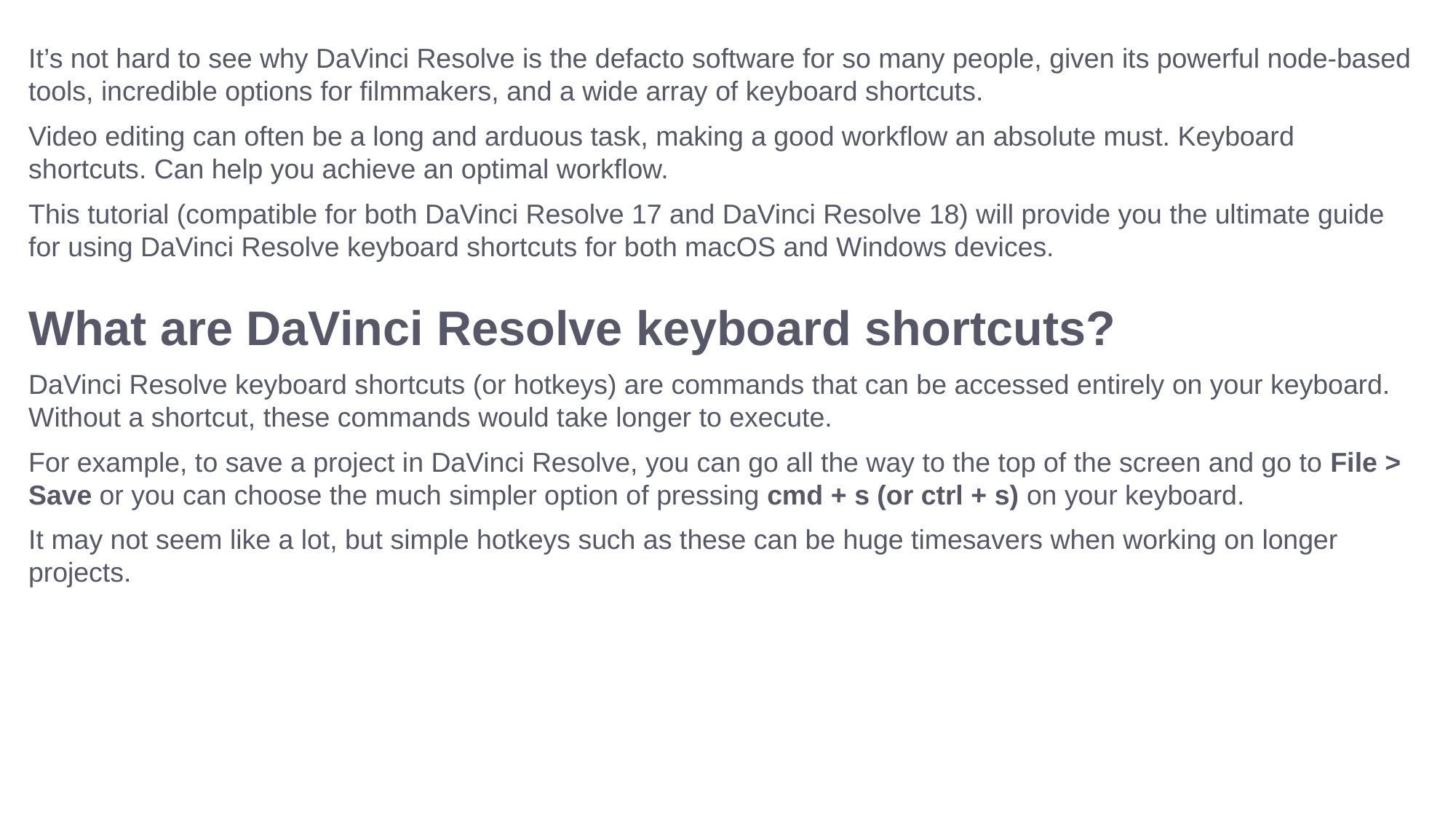

It’s not hard to see why DaVinci Resolve is the defacto software for so many people, given its powerful node-based tools, incredible options for filmmakers, and a wide array of keyboard shortcuts.
Video editing can often be a long and arduous task, making a good workflow an absolute must. Keyboard shortcuts. Can help you achieve an optimal workflow.
This tutorial (compatible for both DaVinci Resolve 17 and DaVinci Resolve 18) will provide you the ultimate guide for using DaVinci Resolve keyboard shortcuts for both macOS and Windows devices.
What are DaVinci Resolve keyboard shortcuts?
DaVinci Resolve keyboard shortcuts (or hotkeys) are commands that can be accessed entirely on your keyboard. Without a shortcut, these commands would take longer to execute.
For example, to save a project in DaVinci Resolve, you can go all the way to the top of the screen and go to File > Save or you can choose the much simpler option of pressing cmd + s (or ctrl + s) on your keyboard.
It may not seem like a lot, but simple hotkeys such as these can be huge timesavers when working on longer projects.